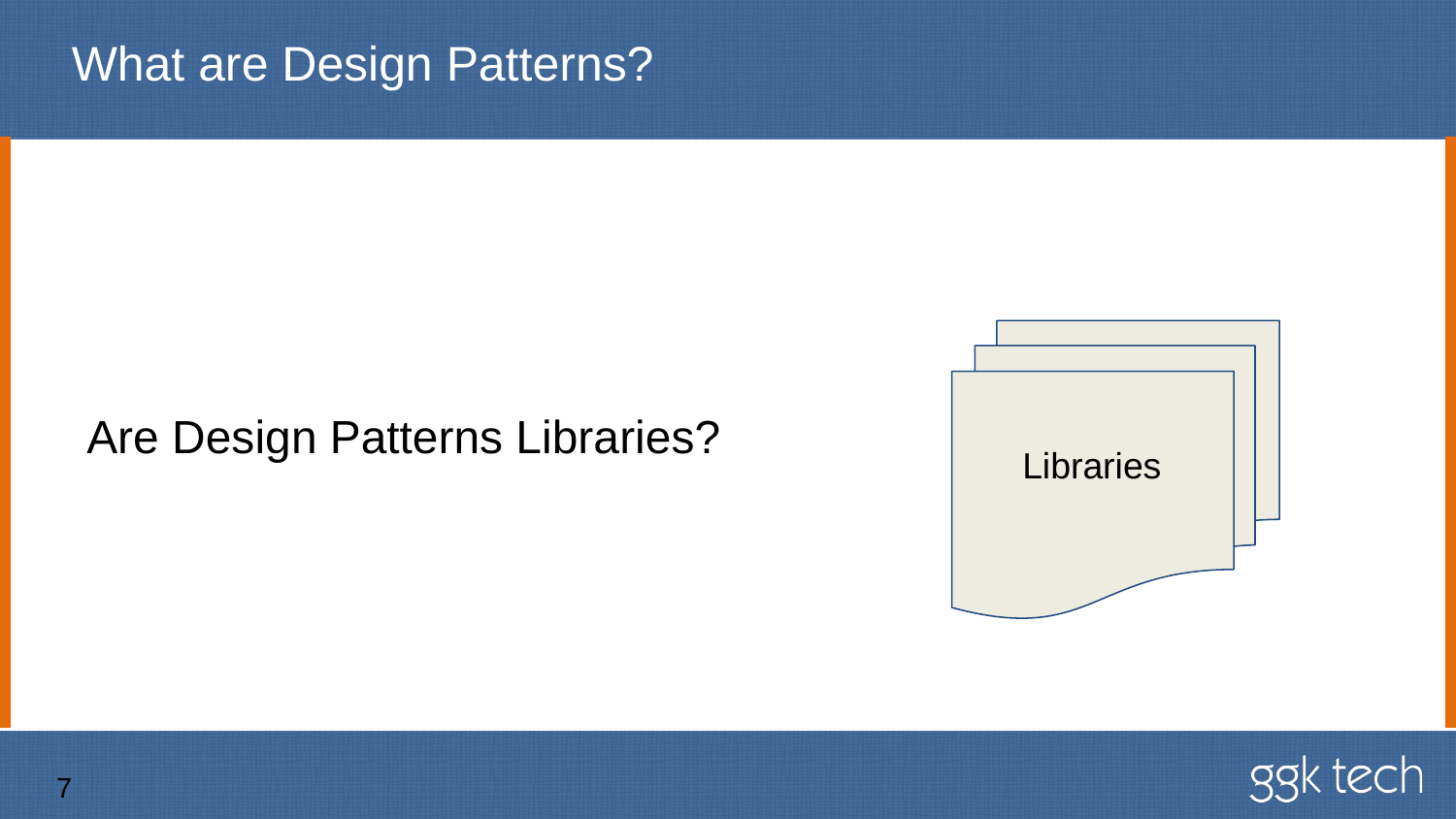

# What are Design Patterns?

Are Design Patterns Libraries?

Libraries
7